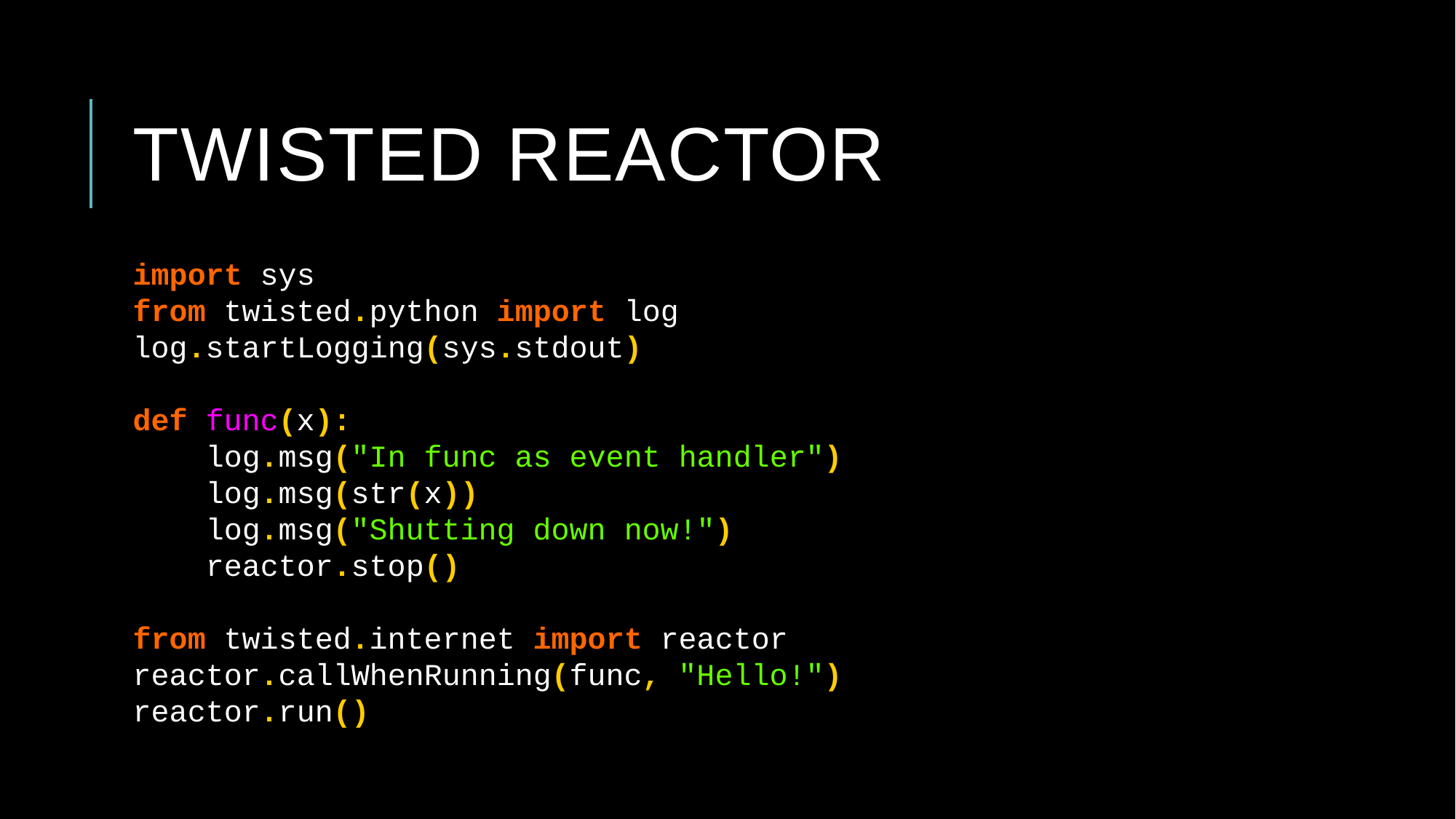

# Twisted reactor
import sys
from twisted.python import log log.startLogging(sys.stdout)
def func(x):
    log.msg("In func as event handler")
    log.msg(str(x))
    log.msg("Shutting down now!")
    reactor.stop()
from twisted.internet import reactor
reactor.callWhenRunning(func, "Hello!")
reactor.run()